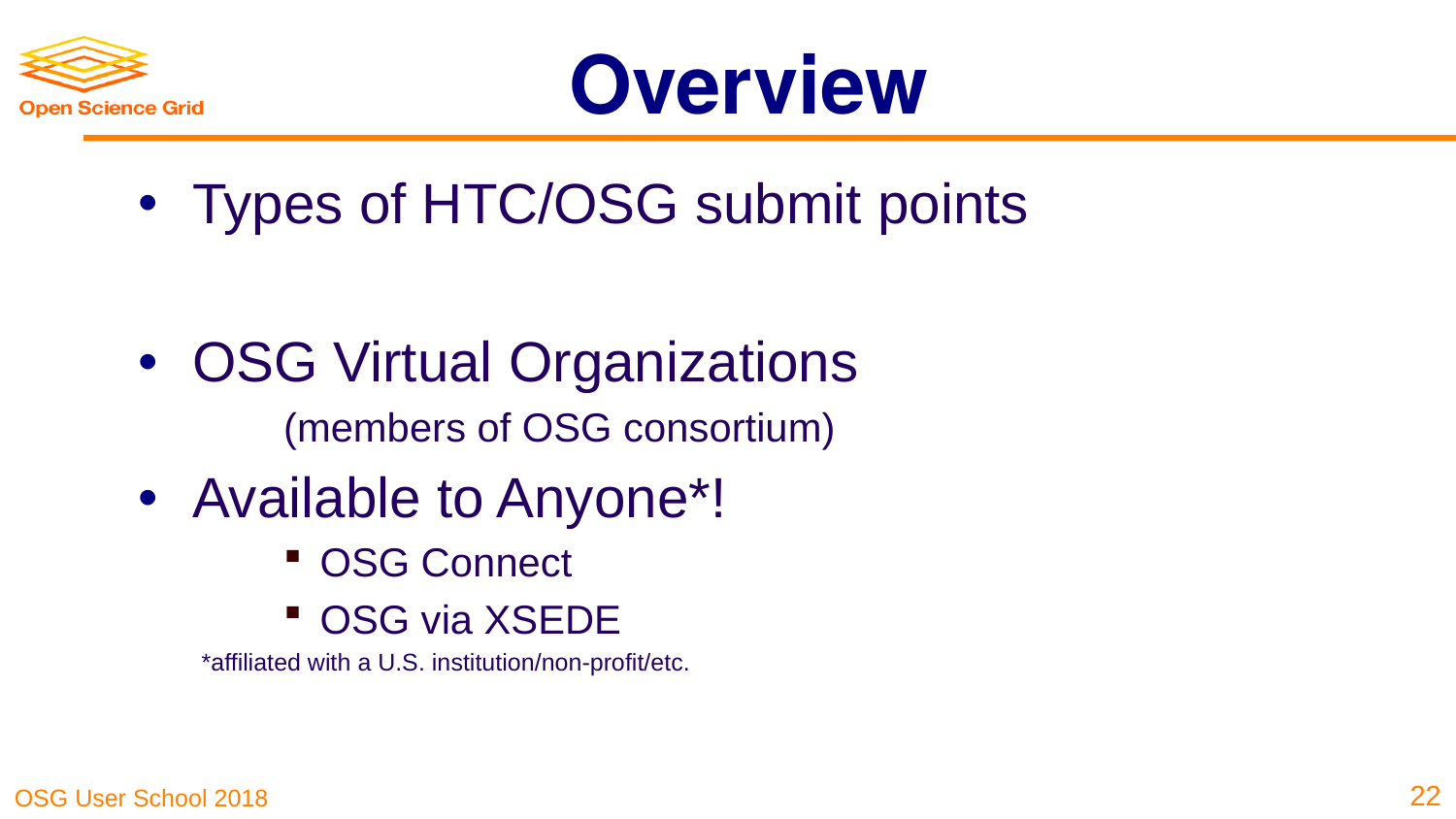

# Overview
Types of HTC/OSG submit points

OSG Virtual Organizations
(members of OSG consortium)
Available to Anyone*!
OSG Connect
OSG via XSEDE
*affiliated with a U.S. institution/non-profit/etc.
22